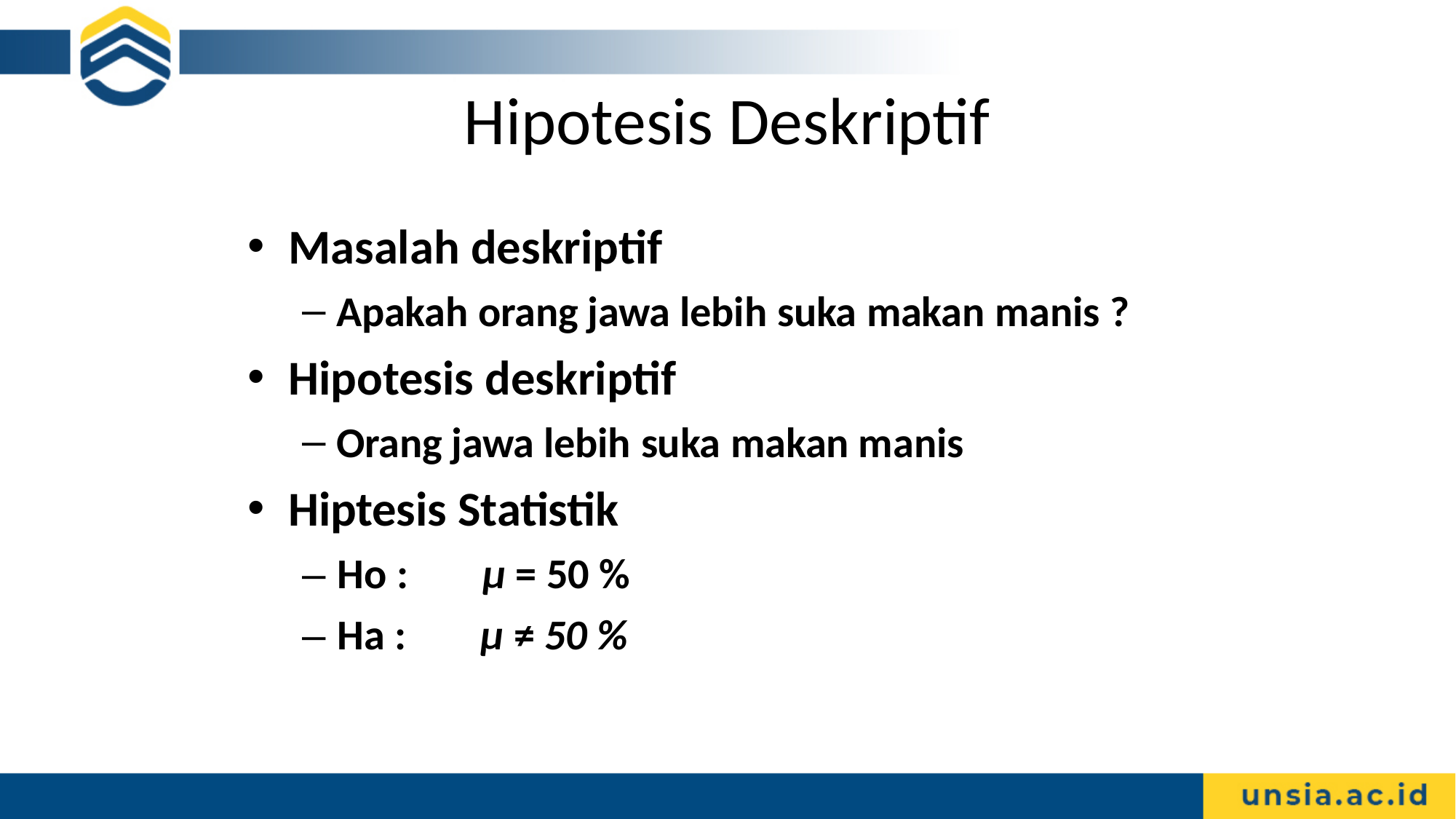

# Hipotesis Deskriptif
Masalah deskriptif
Apakah orang jawa lebih suka makan manis ?
Hipotesis deskriptif
Orang jawa lebih suka makan manis
Hiptesis Statistik
– Ho :	µ = 50 %
– Ha :	µ ≠ 50 %